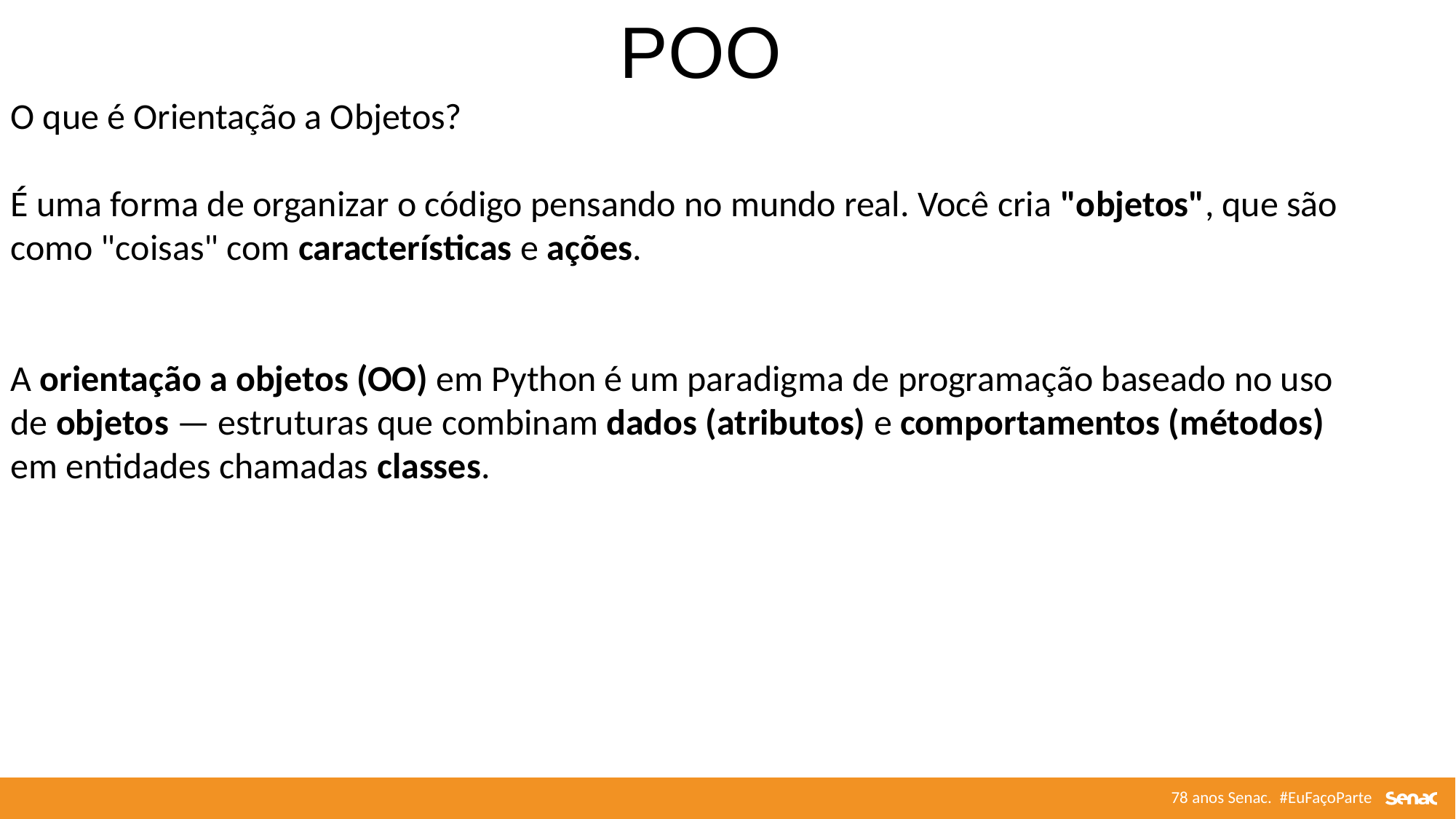

POO
O que é Orientação a Objetos?

É uma forma de organizar o código pensando no mundo real. Você cria "objetos", que são como "coisas" com características e ações.

A orientação a objetos (OO) em Python é um paradigma de programação baseado no uso de objetos — estruturas que combinam dados (atributos) e comportamentos (métodos) em entidades chamadas classes.